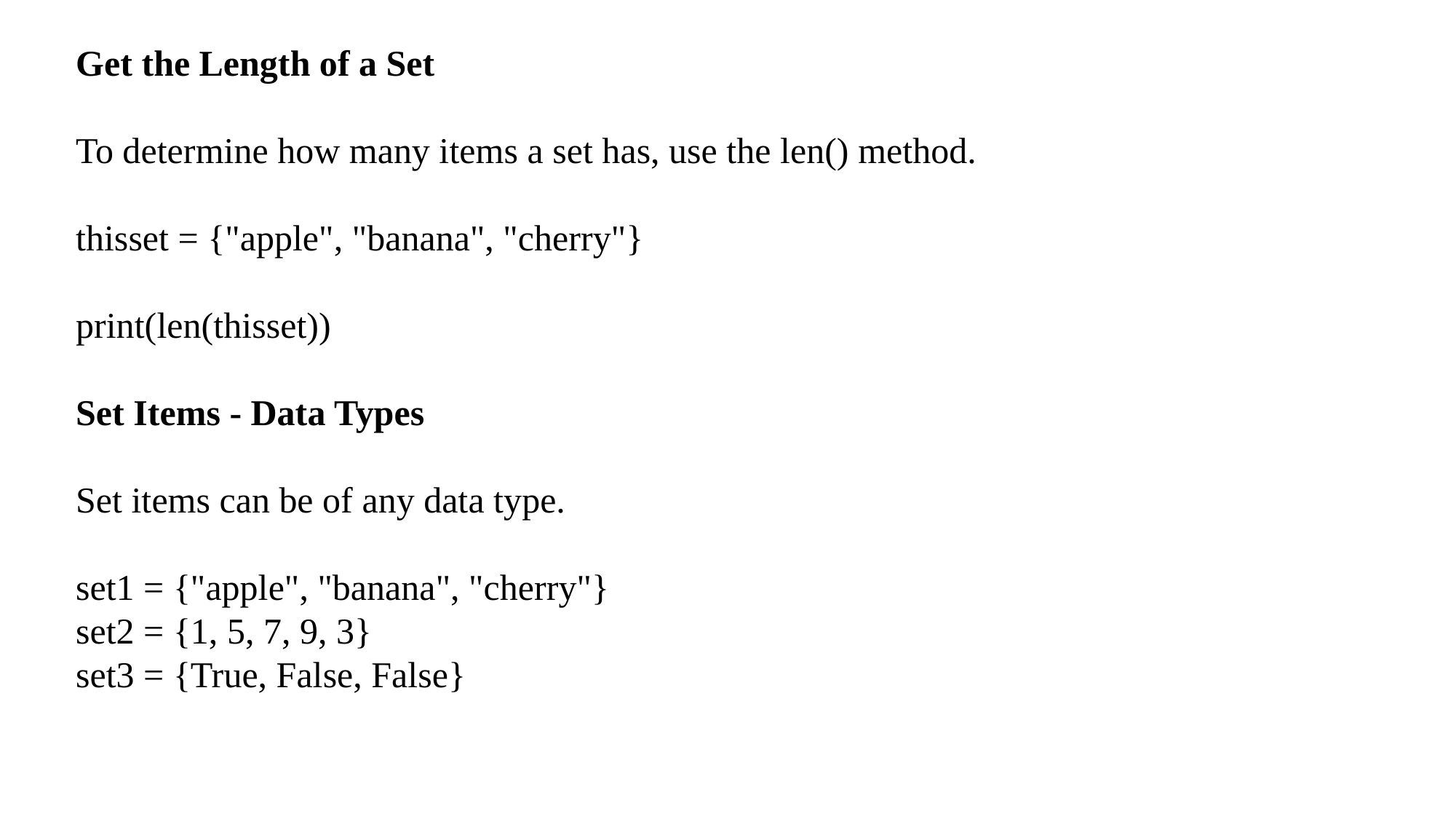

Get the Length of a Set

To determine how many items a set has, use the len() method.

thisset = {"apple", "banana", "cherry"}

print(len(thisset))

Set Items - Data Types

Set items can be of any data type.

set1 = {"apple", "banana", "cherry"}
set2 = {1, 5, 7, 9, 3}
set3 = {True, False, False}